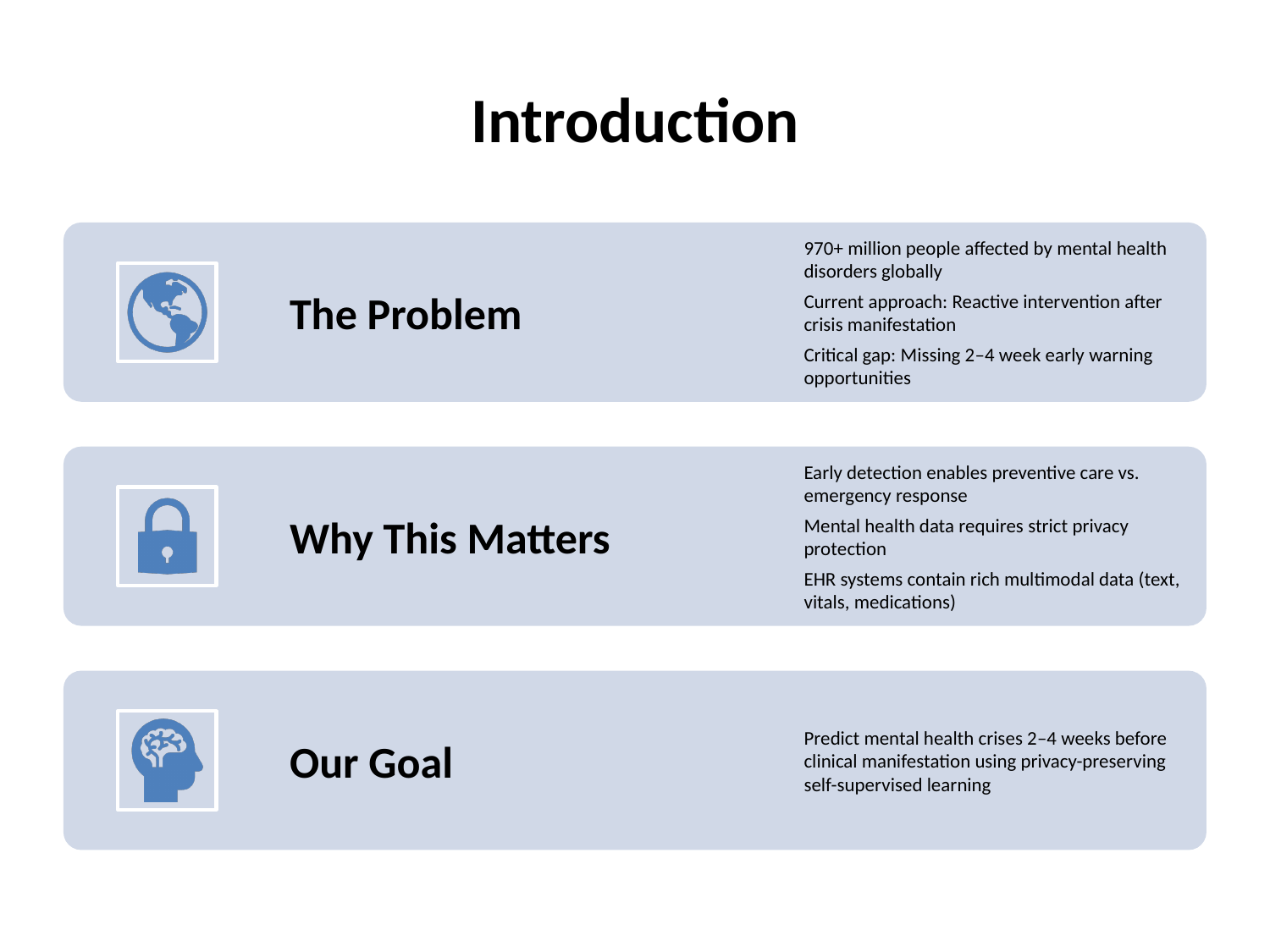

# Introduction
The Problem
970+ million people affected by mental health disorders globally
Current approach: Reactive intervention after crisis manifestation
Critical gap: Missing 2–4 week early warning opportunities
Why This Matters
Early detection enables preventive care vs. emergency response
Mental health data requires strict privacy protection
EHR systems contain rich multimodal data (text, vitals, medications)
Our Goal
Predict mental health crises 2–4 weeks before clinical manifestation using privacy-preserving self-supervised learning